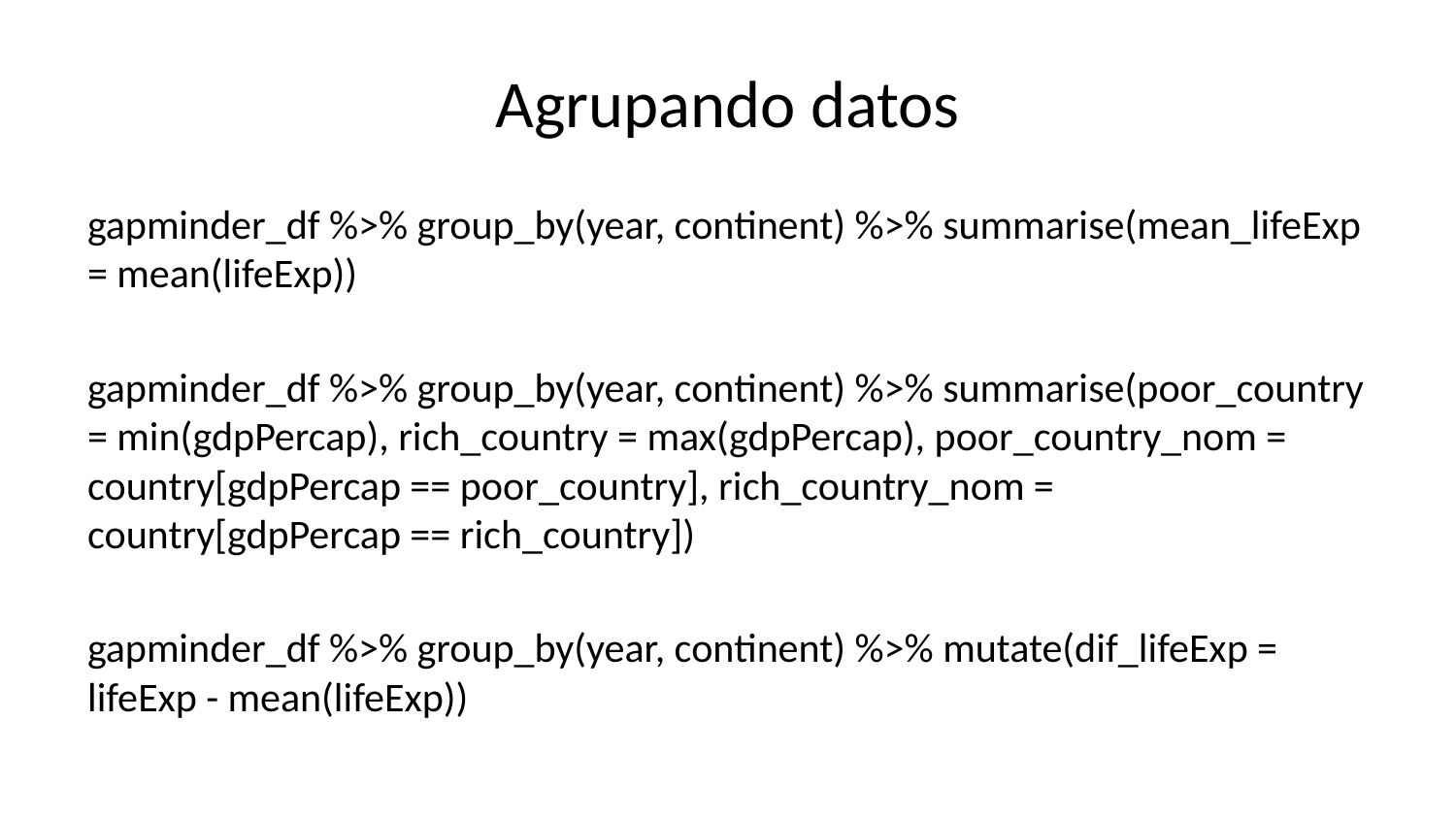

# Agrupando datos
gapminder_df %>% group_by(year, continent) %>% summarise(mean_lifeExp = mean(lifeExp))

gapminder_df %>% group_by(year, continent) %>% summarise(poor_country = min(gdpPercap), rich_country = max(gdpPercap), poor_country_nom = country[gdpPercap == poor_country], rich_country_nom = country[gdpPercap == rich_country])

gapminder_df %>% group_by(year, continent) %>% mutate(dif_lifeExp = lifeExp - mean(lifeExp))